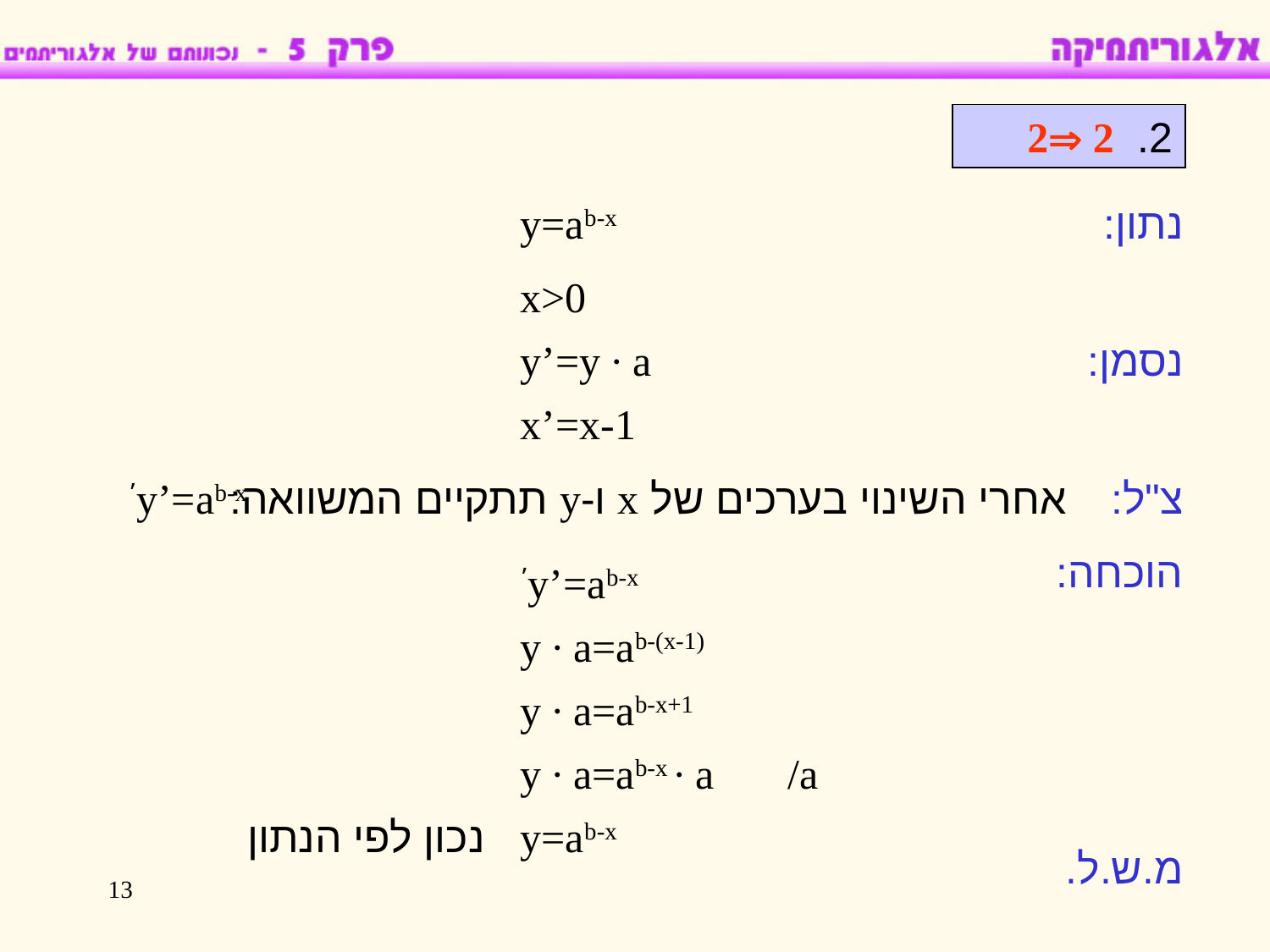

2.  2⇒ 2
y=ab-x
נתון:
x>0
y’=y ∙ a
נסמן:
x’=x-1
y’=ab-x’
אחרי השינוי בערכים של x ו-y תתקיים המשוואה:
צ"ל:
הוכחה:
y’=ab-x’
y ∙ a=ab-(x-1)
y ∙ a=ab-x+1
y ∙ a=ab-x ∙ a       /a
נכון לפי הנתון
y=ab-x
מ.ש.ל.
13